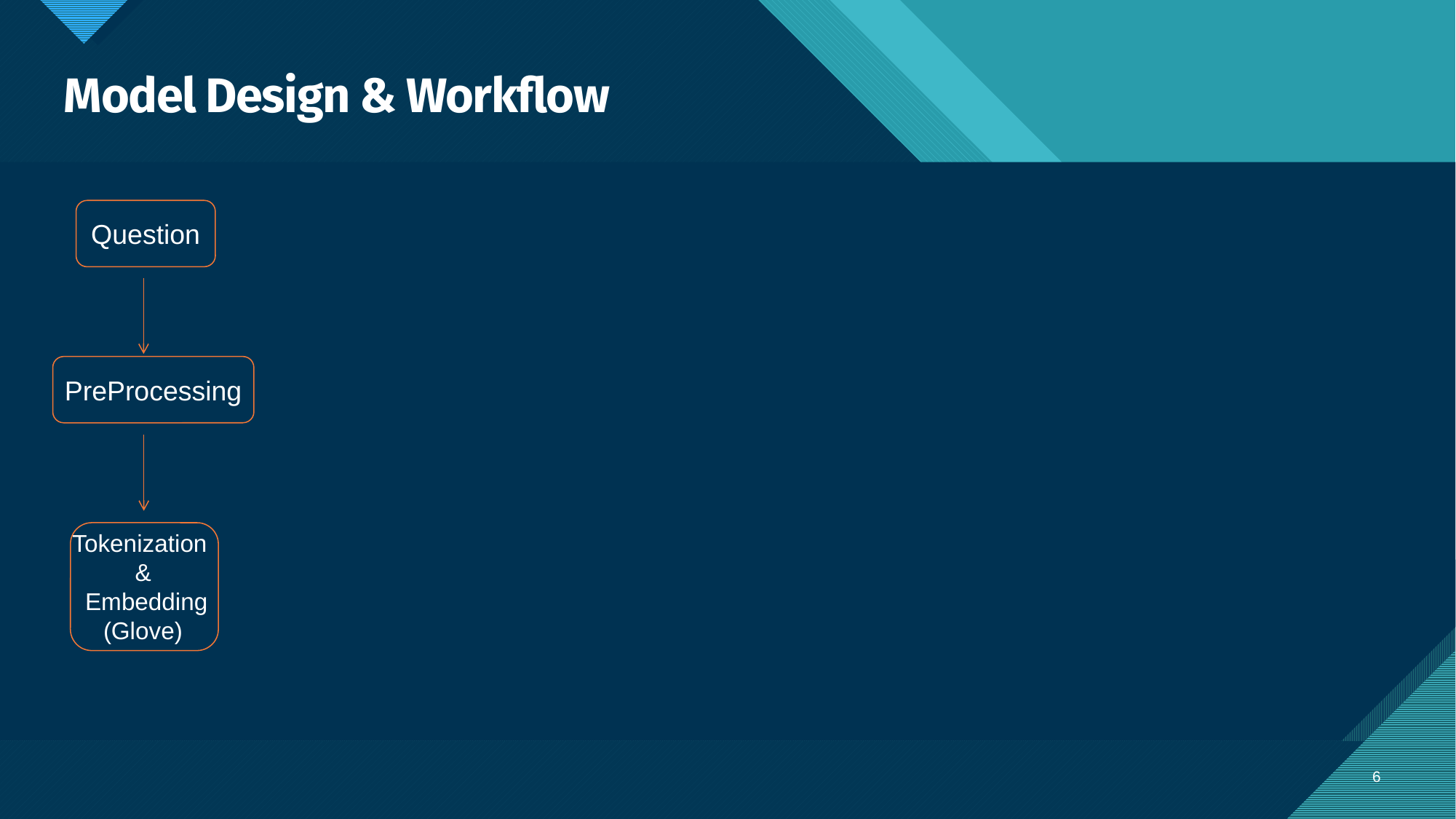

# Model Design & Workflow

Question

PreProcessing
Tokenization
&
 Embedding
(Glove)

6